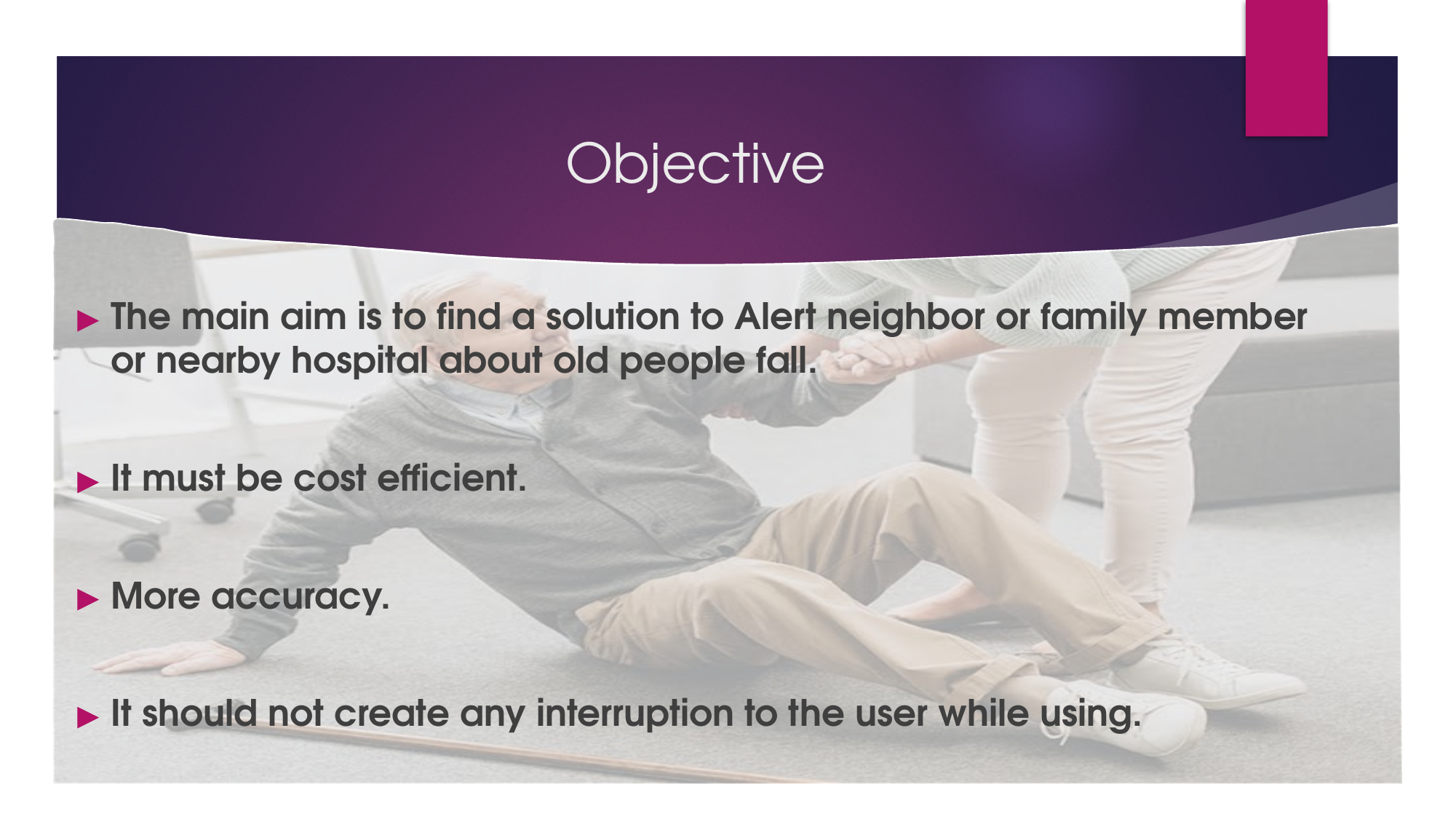

# Objective

The main aim is to find a solution to Alert neighbor or family member or nearby hospital about old people fall.

It must be cost efficient.

More accuracy.

It should not create any interruption to the user while using.